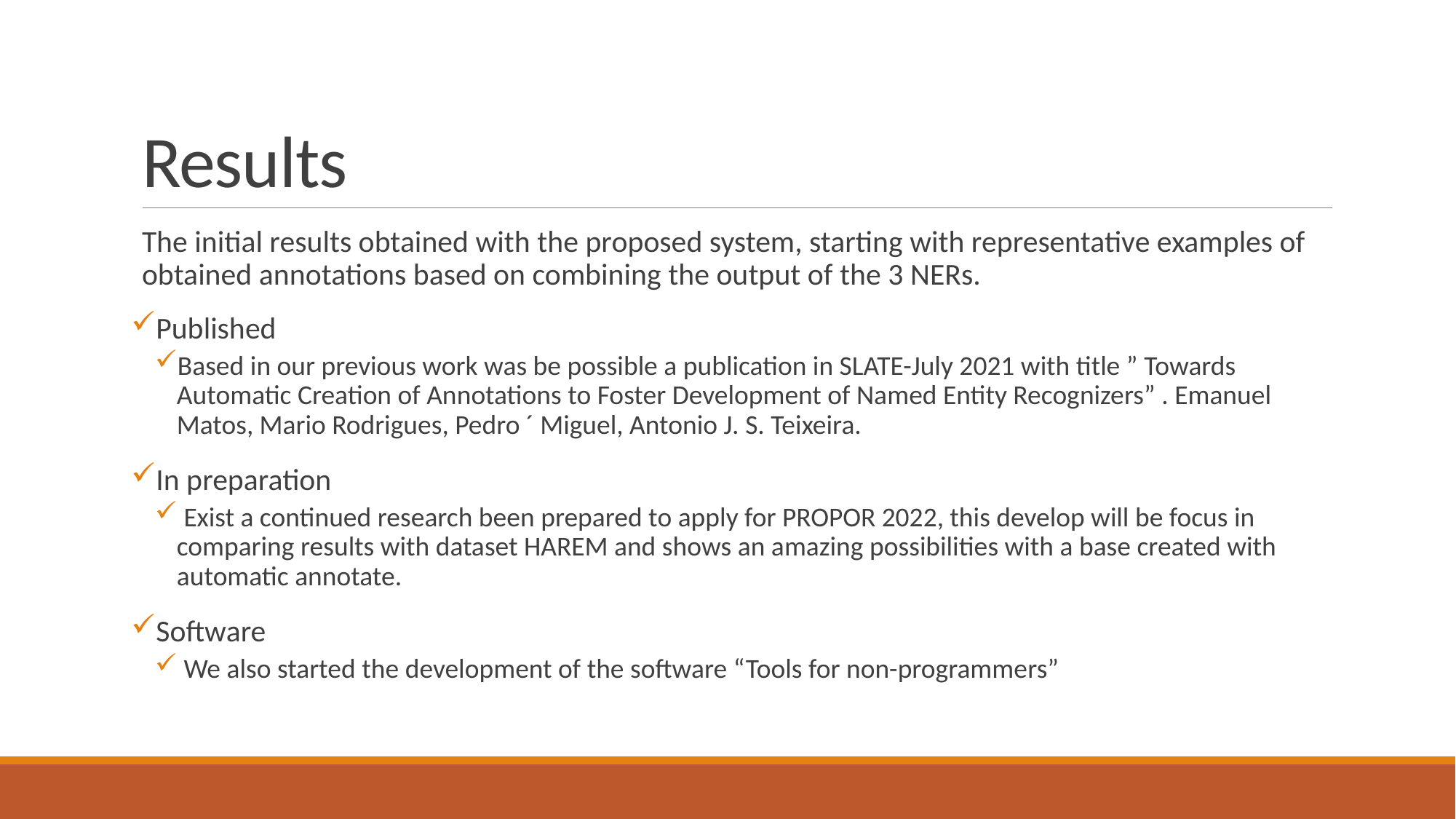

# Results
The initial results obtained with the proposed system, starting with representative examples of obtained annotations based on combining the output of the 3 NERs.
Published
Based in our previous work was be possible a publication in SLATE-July 2021 with title ” Towards Automatic Creation of Annotations to Foster Development of Named Entity Recognizers” . Emanuel Matos, Mario Rodrigues, Pedro ´ Miguel, Antonio J. S. Teixeira.
In preparation
 Exist a continued research been prepared to apply for PROPOR 2022, this develop will be focus in comparing results with dataset HAREM and shows an amazing possibilities with a base created with automatic annotate.
Software
 We also started the development of the software “Tools for non-programmers”